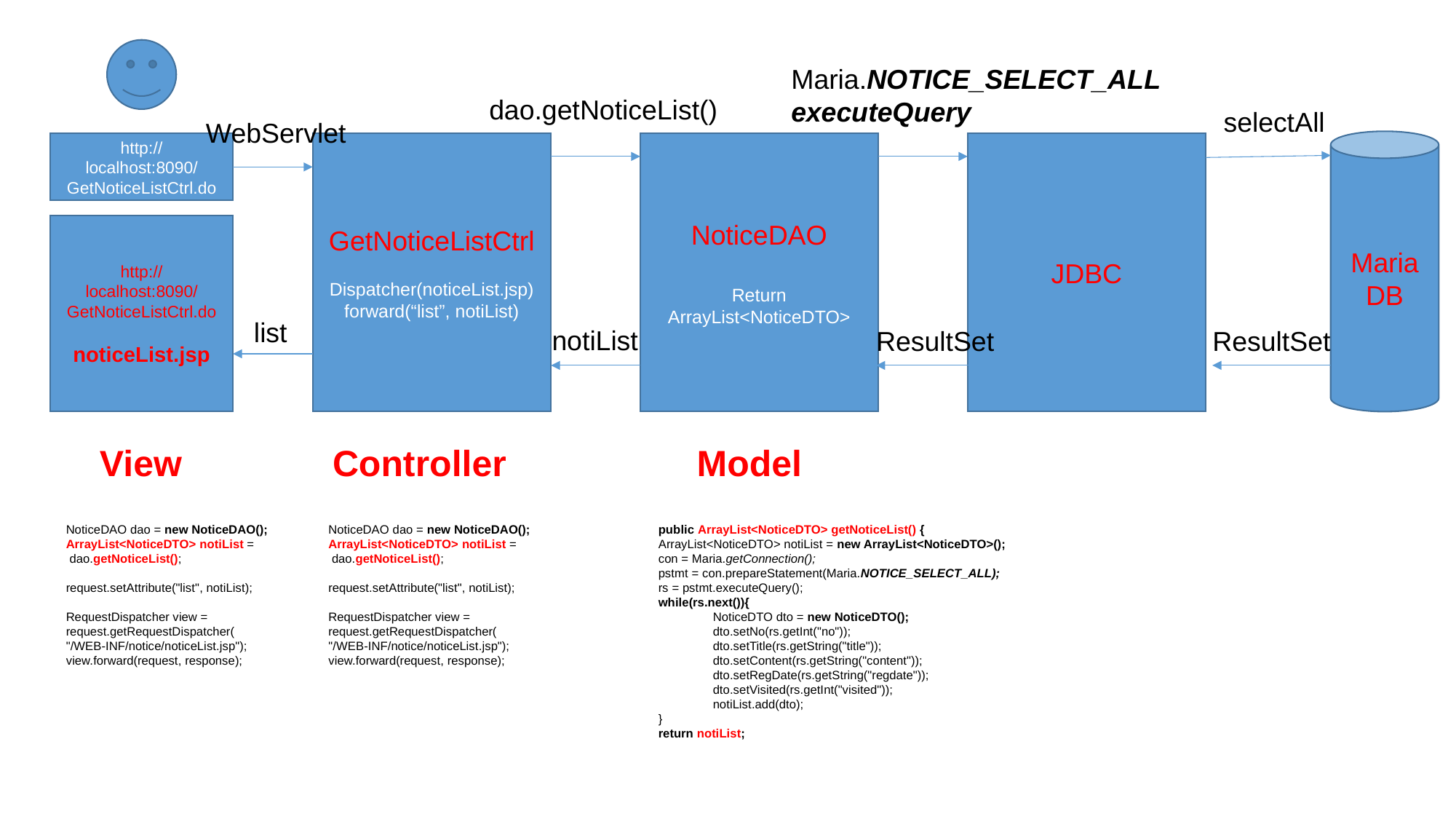

Maria.NOTICE_SELECT_ALL
executeQuery
dao.getNoticeList()
selectAll
WebServlet
MariaDB
http://localhost:8090/GetNoticeListCtrl.do
GetNoticeListCtrl

Dispatcher(noticeList.jsp)
forward(“list”, notiList)
NoticeDAO

Return ArrayList<NoticeDTO>
JDBC
http://localhost:8090/GetNoticeListCtrl.do

noticeList.jsp
list
notiList
ResultSet
ResultSet
View
Controller
Model
NoticeDAO dao = new NoticeDAO();
ArrayList<NoticeDTO> notiList =
 dao.getNoticeList();

request.setAttribute("list", notiList);

RequestDispatcher view =
request.getRequestDispatcher(
"/WEB-INF/notice/noticeList.jsp");
view.forward(request, response);
NoticeDAO dao = new NoticeDAO();
ArrayList<NoticeDTO> notiList =
 dao.getNoticeList();

request.setAttribute("list", notiList);

RequestDispatcher view =
request.getRequestDispatcher(
"/WEB-INF/notice/noticeList.jsp");
view.forward(request, response);
public ArrayList<NoticeDTO> getNoticeList() {
ArrayList<NoticeDTO> notiList = new ArrayList<NoticeDTO>();
con = Maria.getConnection();
pstmt = con.prepareStatement(Maria.NOTICE_SELECT_ALL);
rs = pstmt.executeQuery();
while(rs.next()){
NoticeDTO dto = new NoticeDTO();
dto.setNo(rs.getInt("no"));
dto.setTitle(rs.getString("title"));
dto.setContent(rs.getString("content"));
dto.setRegDate(rs.getString("regdate"));
dto.setVisited(rs.getInt("visited"));
notiList.add(dto);
}
return notiList;